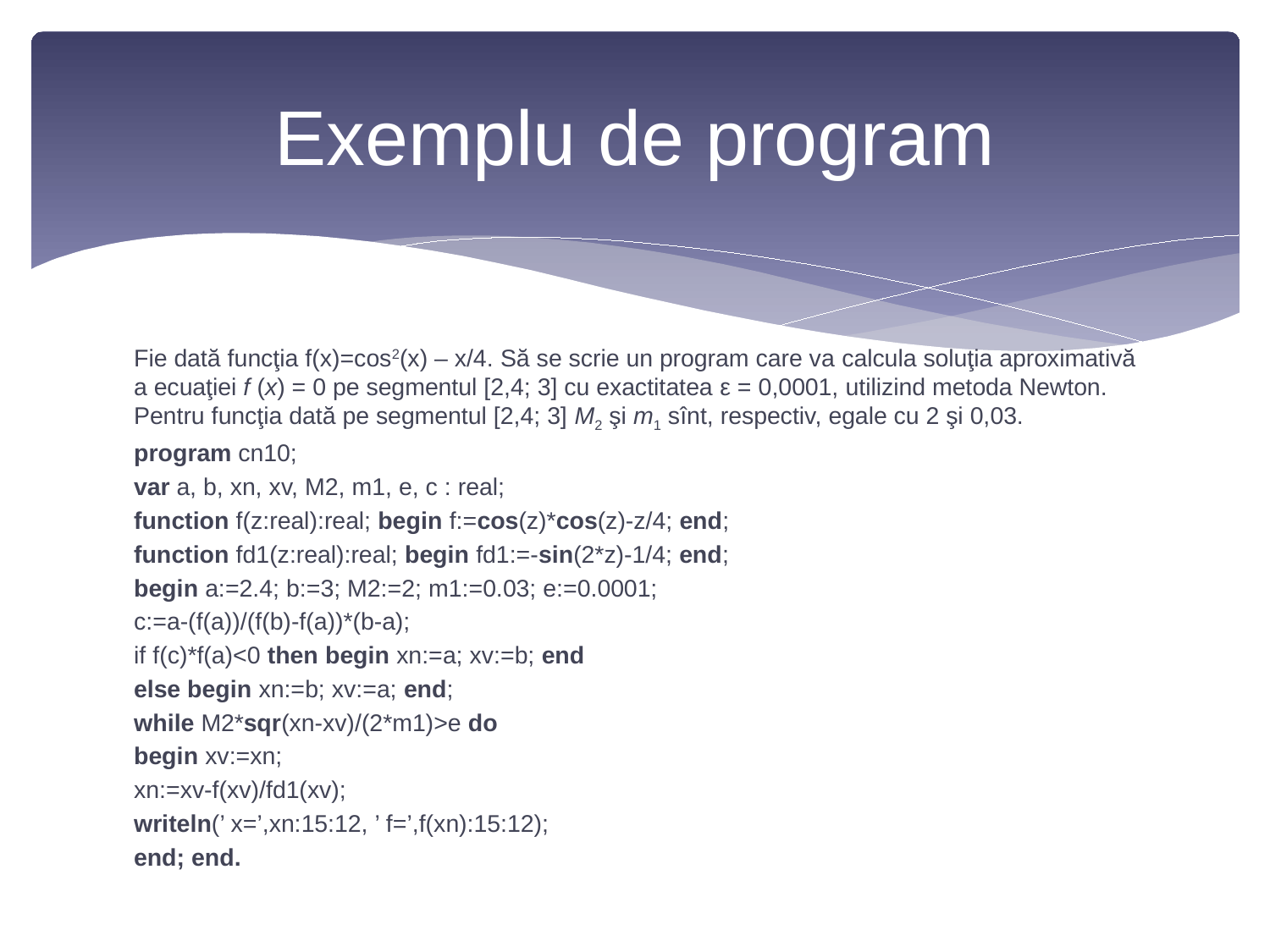

# Exemplu de program
Fie dată funcţia f(x)=cos2(x) – x/4. Să se scrie un program care va calcula soluţia aproximativă a ecuaţiei f (x) = 0 pe segmentul [2,4; 3] cu exactitatea ε = 0,0001, utilizind metoda Newton. Pentru funcţia dată pe segmentul [2,4; 3] M2 şi m1 sînt, respectiv, egale cu 2 şi 0,03.
program cn10;
var a, b, xn, xv, M2, m1, e, c : real;
function f(z:real):real; begin f:=cos(z)*cos(z)-z/4; end;
function fd1(z:real):real; begin fd1:=-sin(2*z)-1/4; end;
begin a:=2.4; b:=3; M2:=2; m1:=0.03; e:=0.0001;
c:=a-(f(a))/(f(b)-f(a))*(b-a);
if f(c)*f(a)<0 then begin xn:=a; xv:=b; end
else begin xn:=b; xv:=a; end;
while M2*sqr(xn-xv)/(2*m1)>e do
begin xv:=xn;
xn:=xv-f(xv)/fd1(xv);
writeln(’ x=’,xn:15:12, ’ f=’,f(xn):15:12);
end; end.